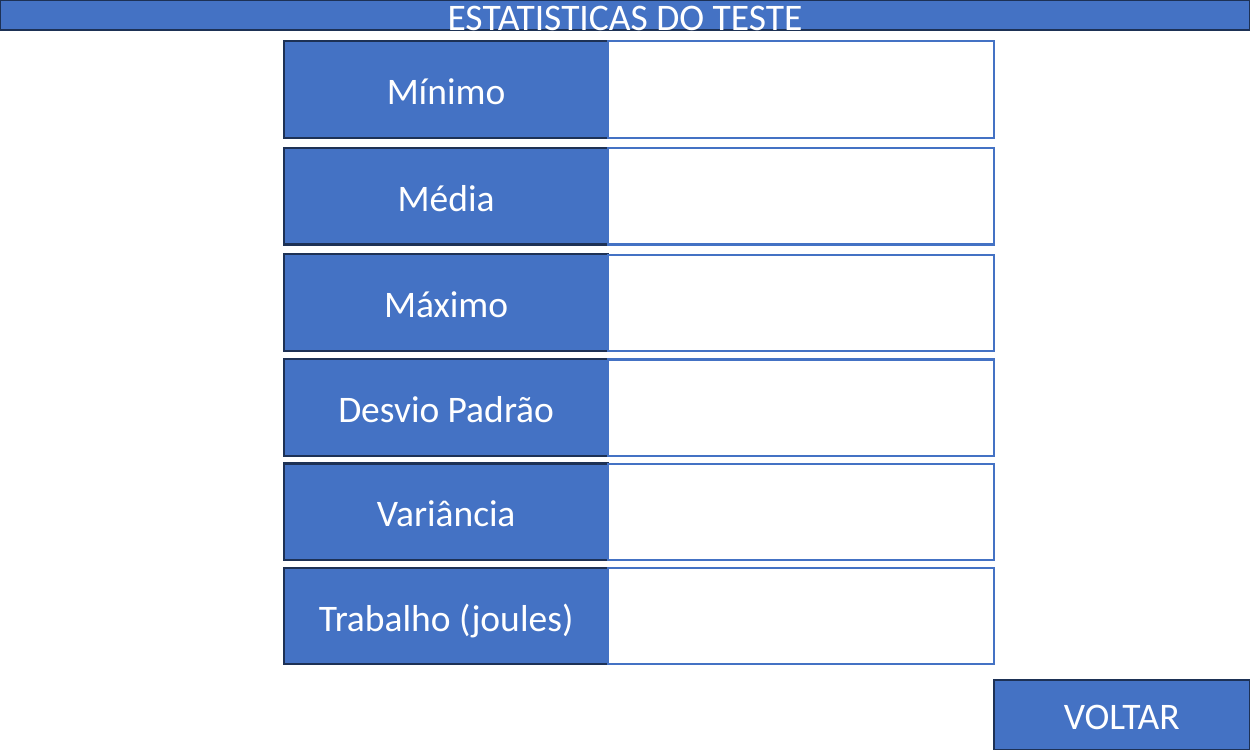

ESTATISTICAS DO TESTE
Mínimo

Média

Máximo

Desvio Padrão

Variância

Trabalho (joules)

VOLTAR